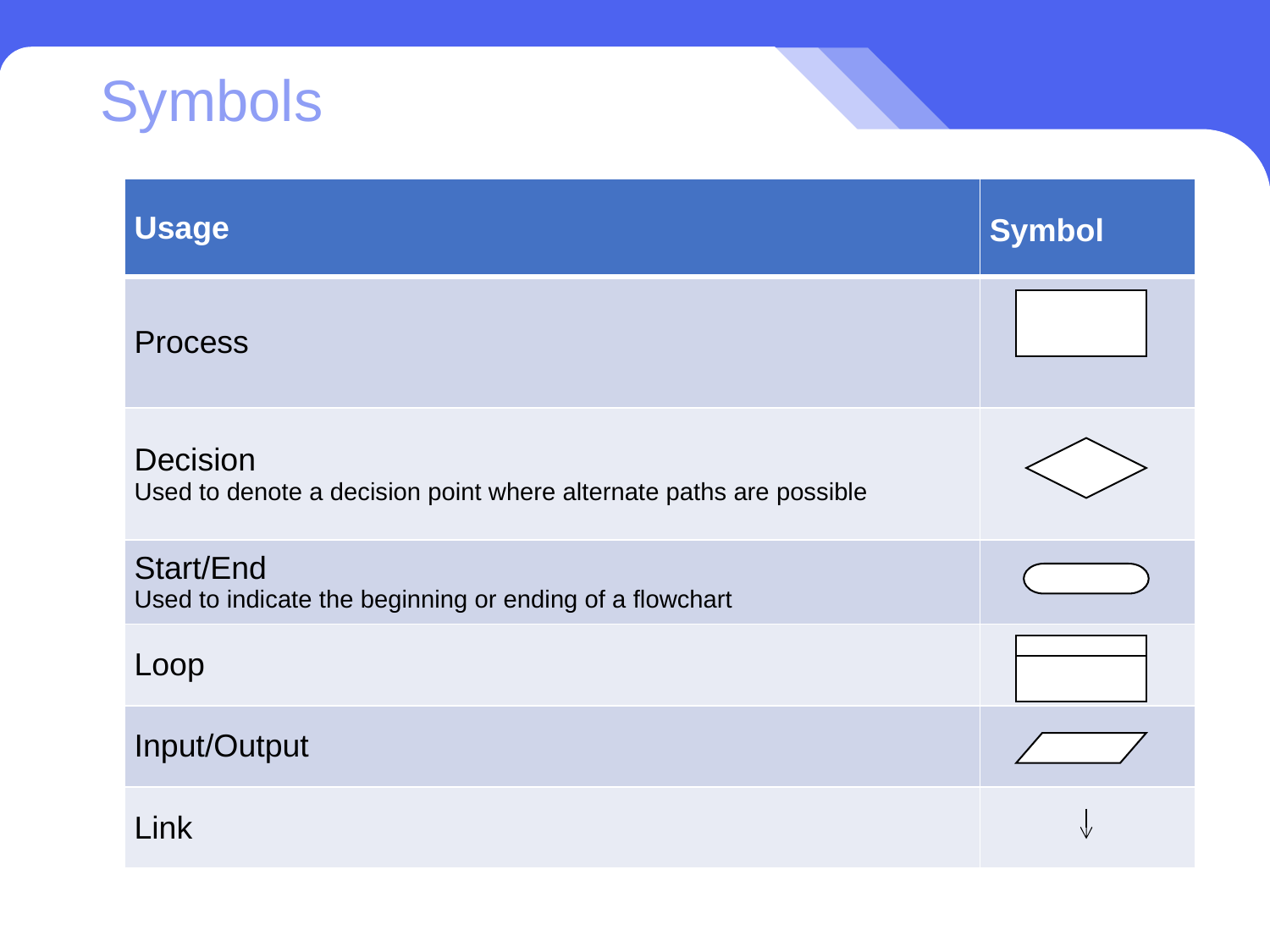

# Symbols
| Usage | Symbol |
| --- | --- |
| Process |  |
| Decision Used to denote a decision point where alternate paths are possible |  |
| Start/End Used to indicate the beginning or ending of a flowchart |  |
| Loop |  |
| Input/Output |  |
| Link |  |